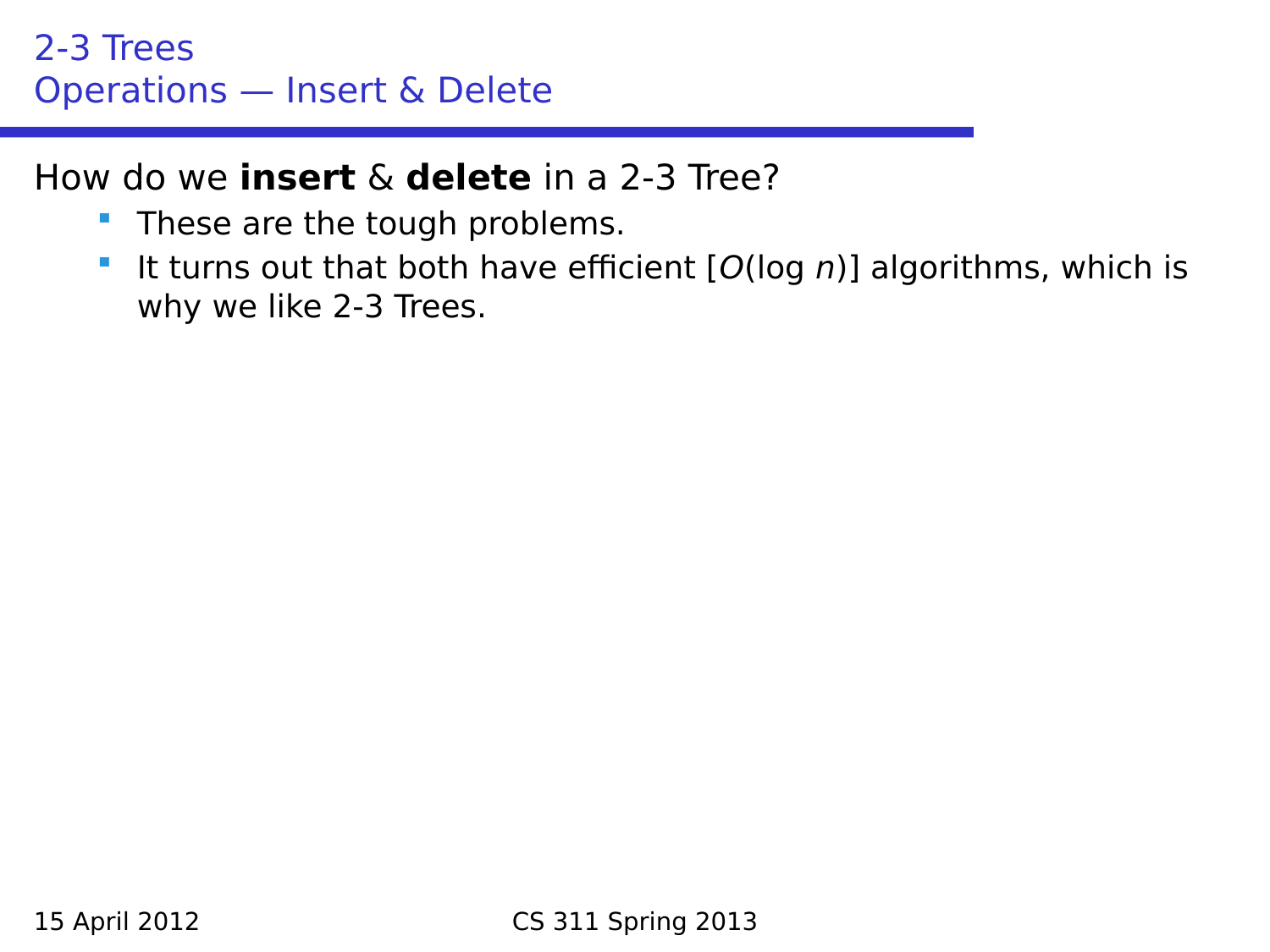

# 2-3 Trees Operations — Insert & Delete
How do we insert & delete in a 2-3 Tree?
These are the tough problems.
It turns out that both have efficient [O(log n)] algorithms, which is why we like 2-3 Trees.
15 April 2012
CS 311 Spring 2013